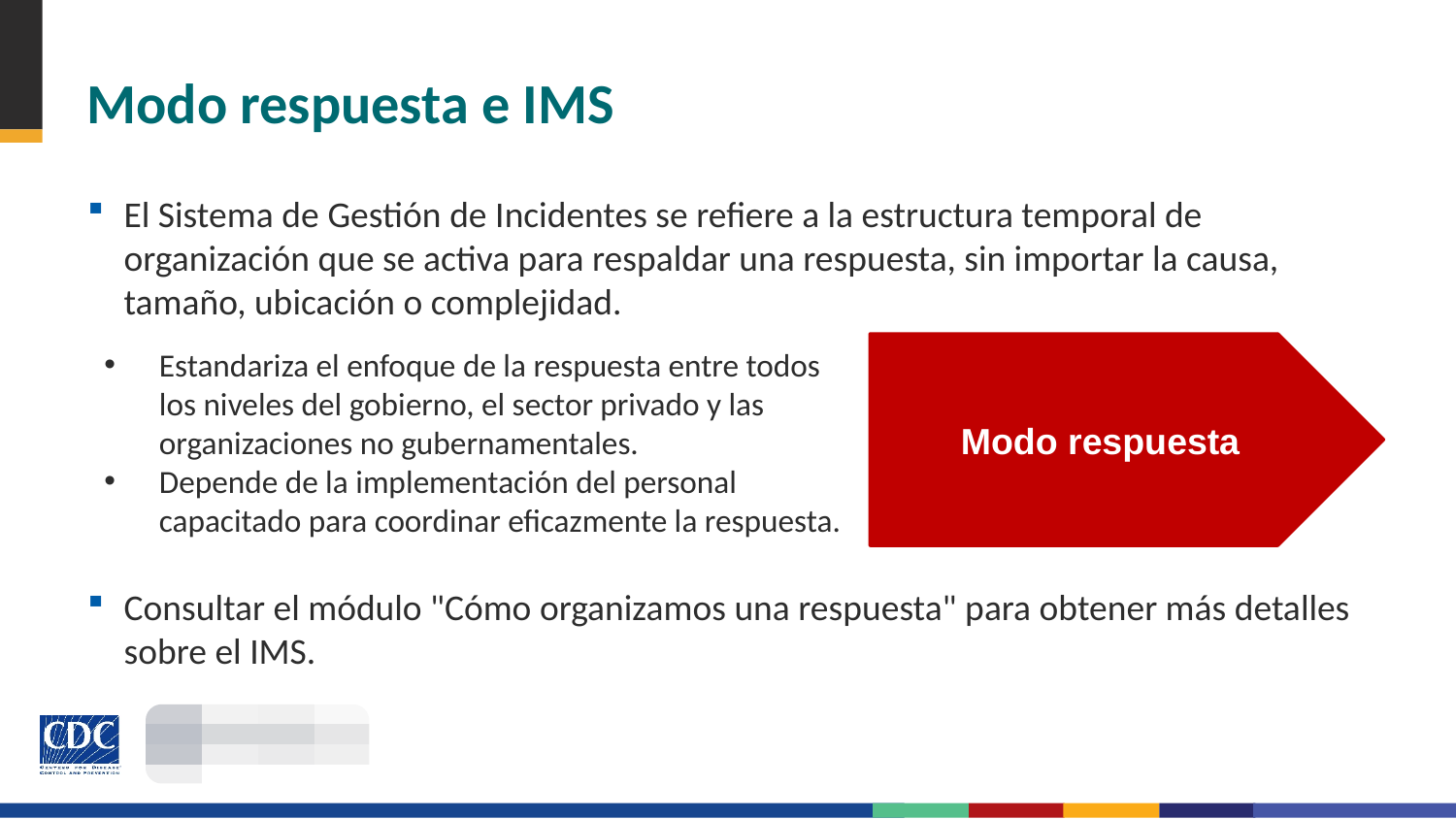

# Modo respuesta e IMS
El Sistema de Gestión de Incidentes se refiere a la estructura temporal de organización que se activa para respaldar una respuesta, sin importar la causa, tamaño, ubicación o complejidad.

Consultar el módulo "Cómo organizamos una respuesta" para obtener más detalles sobre el IMS.

Modo respuesta
Estandariza el enfoque de la respuesta entre todos los niveles del gobierno, el sector privado y las organizaciones no gubernamentales.
Depende de la implementación del personal capacitado para coordinar eficazmente la respuesta.